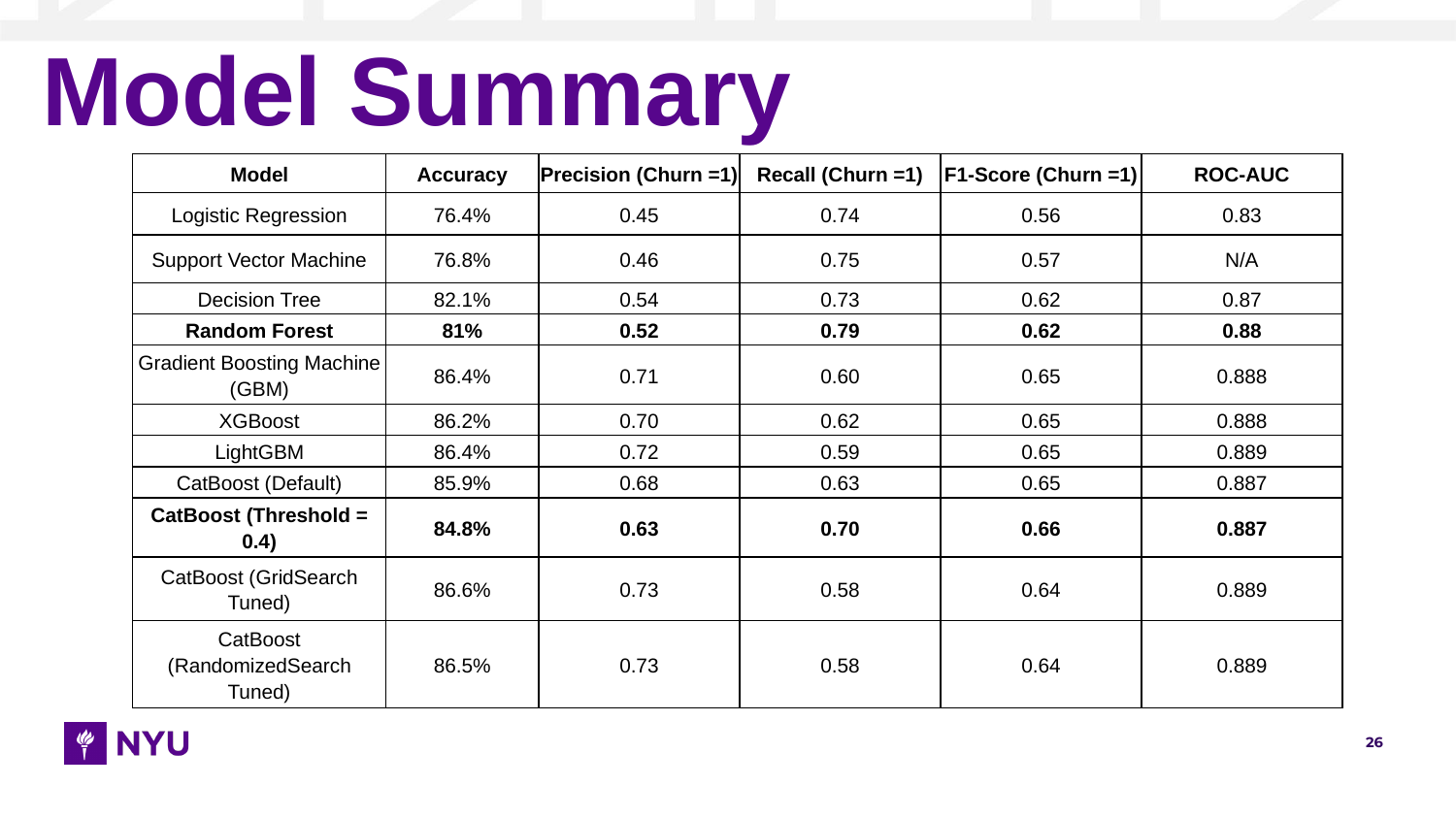

# Model Summary
| Model | Accuracy | Precision (Churn =1) | Recall (Churn =1) | F1-Score (Churn =1) | ROC-AUC |
| --- | --- | --- | --- | --- | --- |
| Logistic Regression | 76.4% | 0.45 | 0.74 | 0.56 | 0.83 |
| Support Vector Machine | 76.8% | 0.46 | 0.75 | 0.57 | N/A |
| Decision Tree | 82.1% | 0.54 | 0.73 | 0.62 | 0.87 |
| Random Forest | 81% | 0.52 | 0.79 | 0.62 | 0.88 |
| Gradient Boosting Machine (GBM) | 86.4% | 0.71 | 0.60 | 0.65 | 0.888 |
| XGBoost | 86.2% | 0.70 | 0.62 | 0.65 | 0.888 |
| LightGBM | 86.4% | 0.72 | 0.59 | 0.65 | 0.889 |
| CatBoost (Default) | 85.9% | 0.68 | 0.63 | 0.65 | 0.887 |
| CatBoost (Threshold = 0.4) | 84.8% | 0.63 | 0.70 | 0.66 | 0.887 |
| CatBoost (GridSearch Tuned) | 86.6% | 0.73 | 0.58 | 0.64 | 0.889 |
| CatBoost (RandomizedSearch Tuned) | 86.5% | 0.73 | 0.58 | 0.64 | 0.889 |